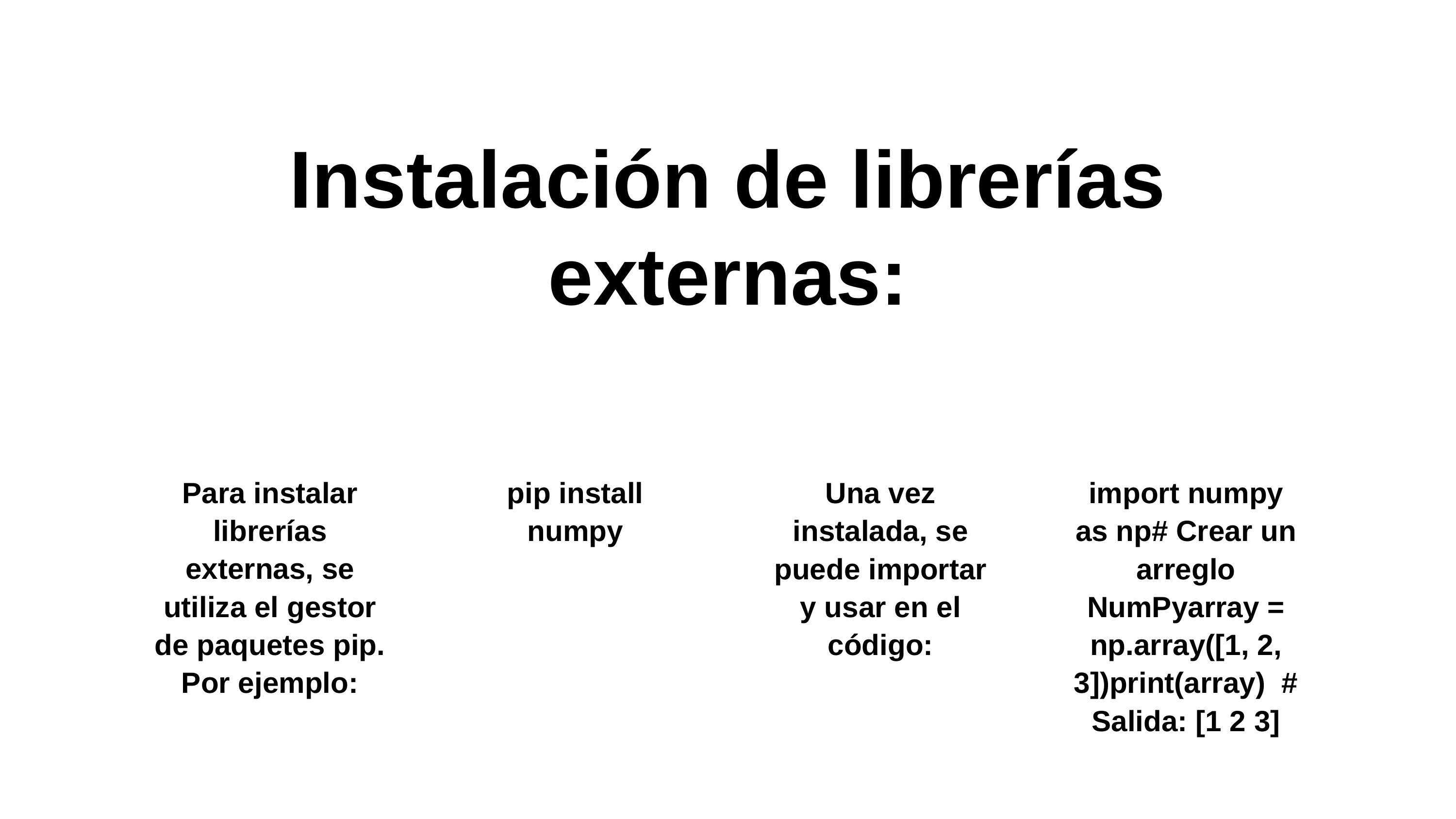

Instalación de librerías externas:
Para instalar librerías externas, se utiliza el gestor de paquetes pip. Por ejemplo:
pip install numpy
Una vez instalada, se puede importar y usar en el código:
import numpy as np# Crear un arreglo NumPyarray = np.array([1, 2, 3])print(array)  # Salida: [1 2 3]